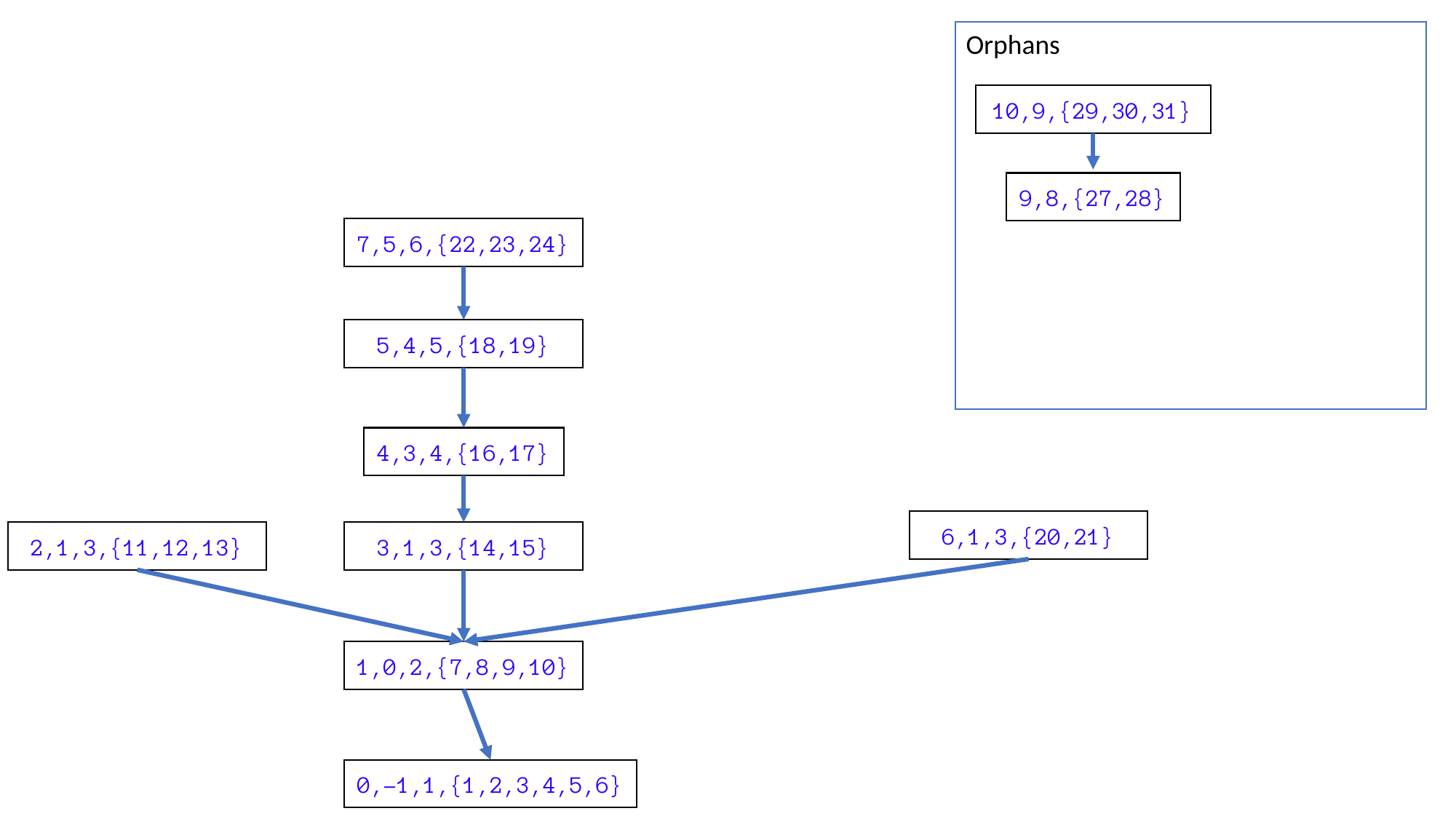

Orphans
10,9,{29,30,31}
9,8,{27,28}
7,5,6,{22,23,24}
5,4,5,{18,19}
4,3,4,{16,17}
6,1,3,{20,21}
2,1,3,{11,12,13}
3,1,3,{14,15}
1,0,2,{7,8,9,10}
0,-1,1,{1,2,3,4,5,6}